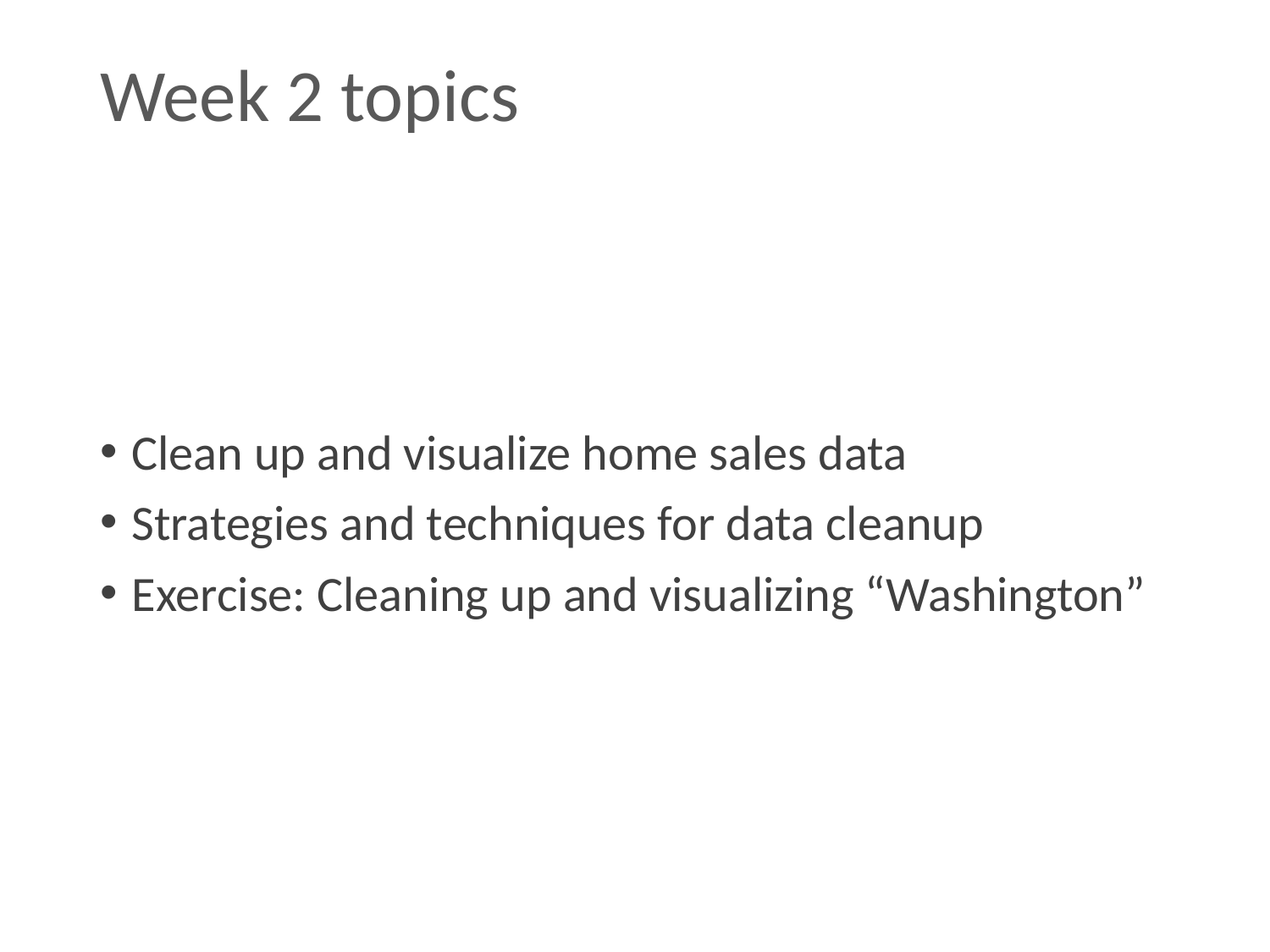

# Week 2 topics
Clean up and visualize home sales data
Strategies and techniques for data cleanup
Exercise: Cleaning up and visualizing “Washington”